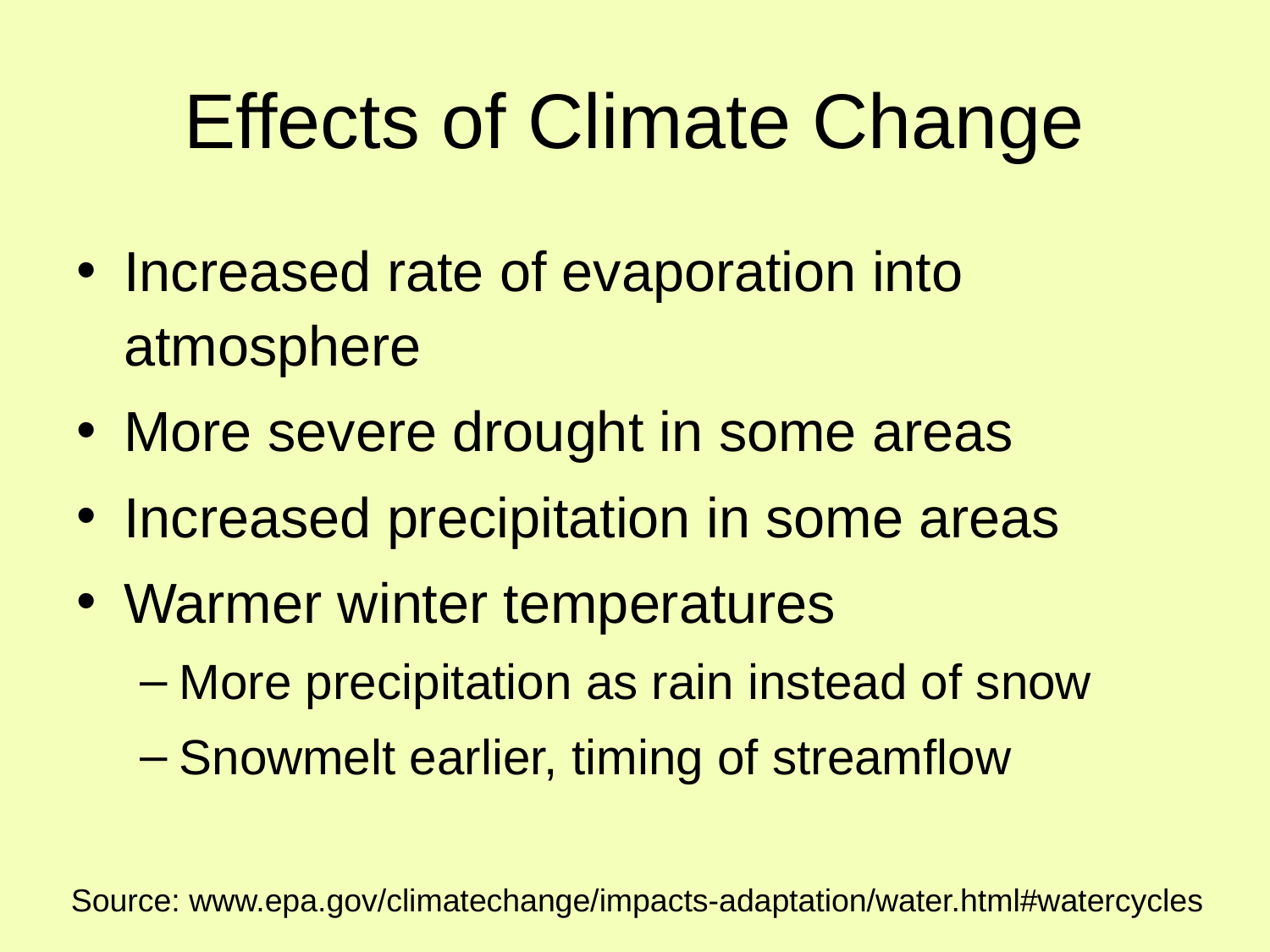

# Effects of Climate Change
Increased rate of evaporation into atmosphere
More severe drought in some areas
Increased precipitation in some areas
Warmer winter temperatures
More precipitation as rain instead of snow
Snowmelt earlier, timing of streamflow

Source: www.epa.gov/climatechange/impacts-adaptation/water.html#watercycles